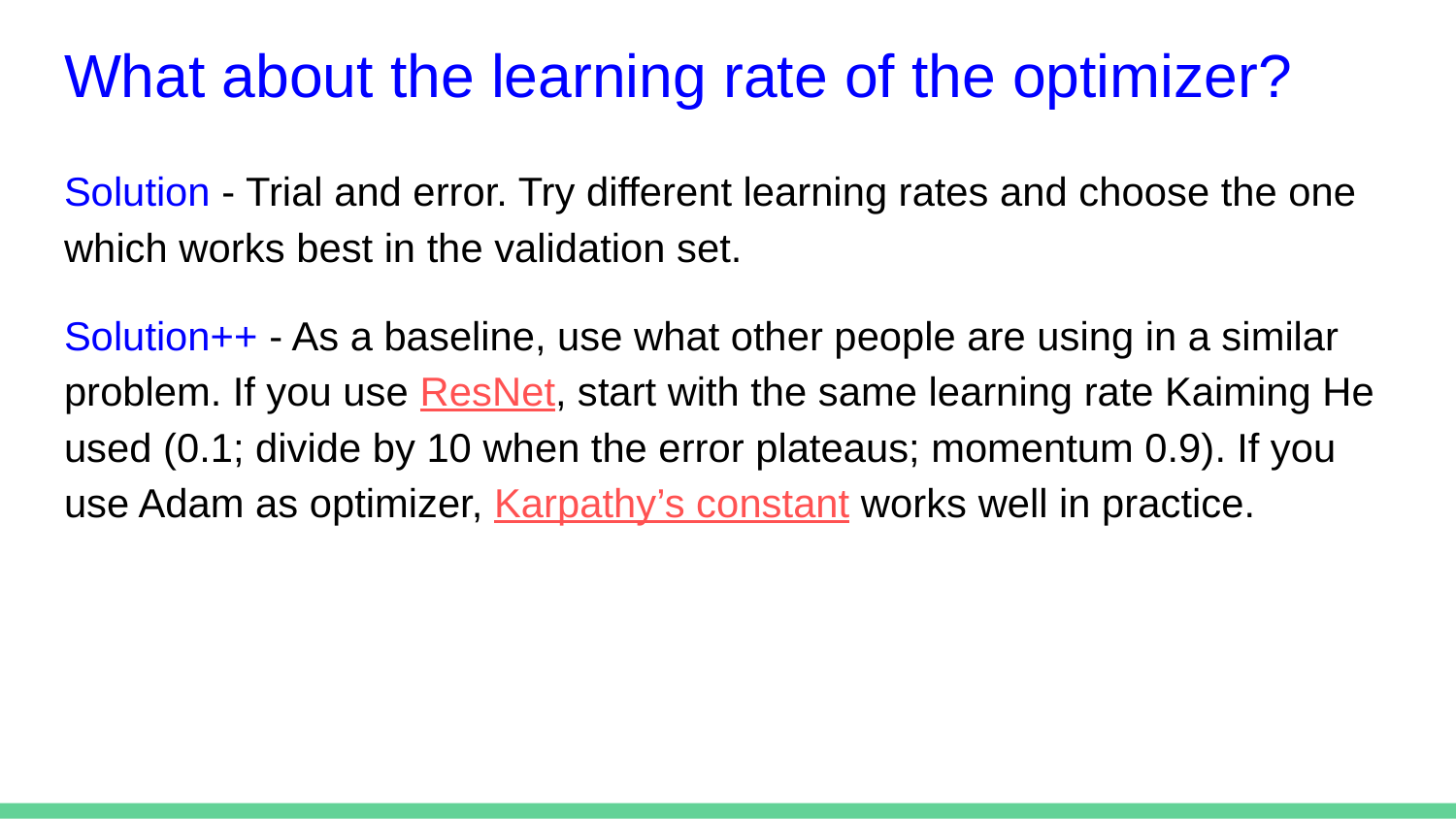

# What about the learning rate of the optimizer?
Solution - Trial and error. Try different learning rates and choose the one which works best in the validation set.
Solution++ - As a baseline, use what other people are using in a similar problem. If you use ResNet, start with the same learning rate Kaiming He used (0.1; divide by 10 when the error plateaus; momentum 0.9). If you use Adam as optimizer, Karpathy’s constant works well in practice.